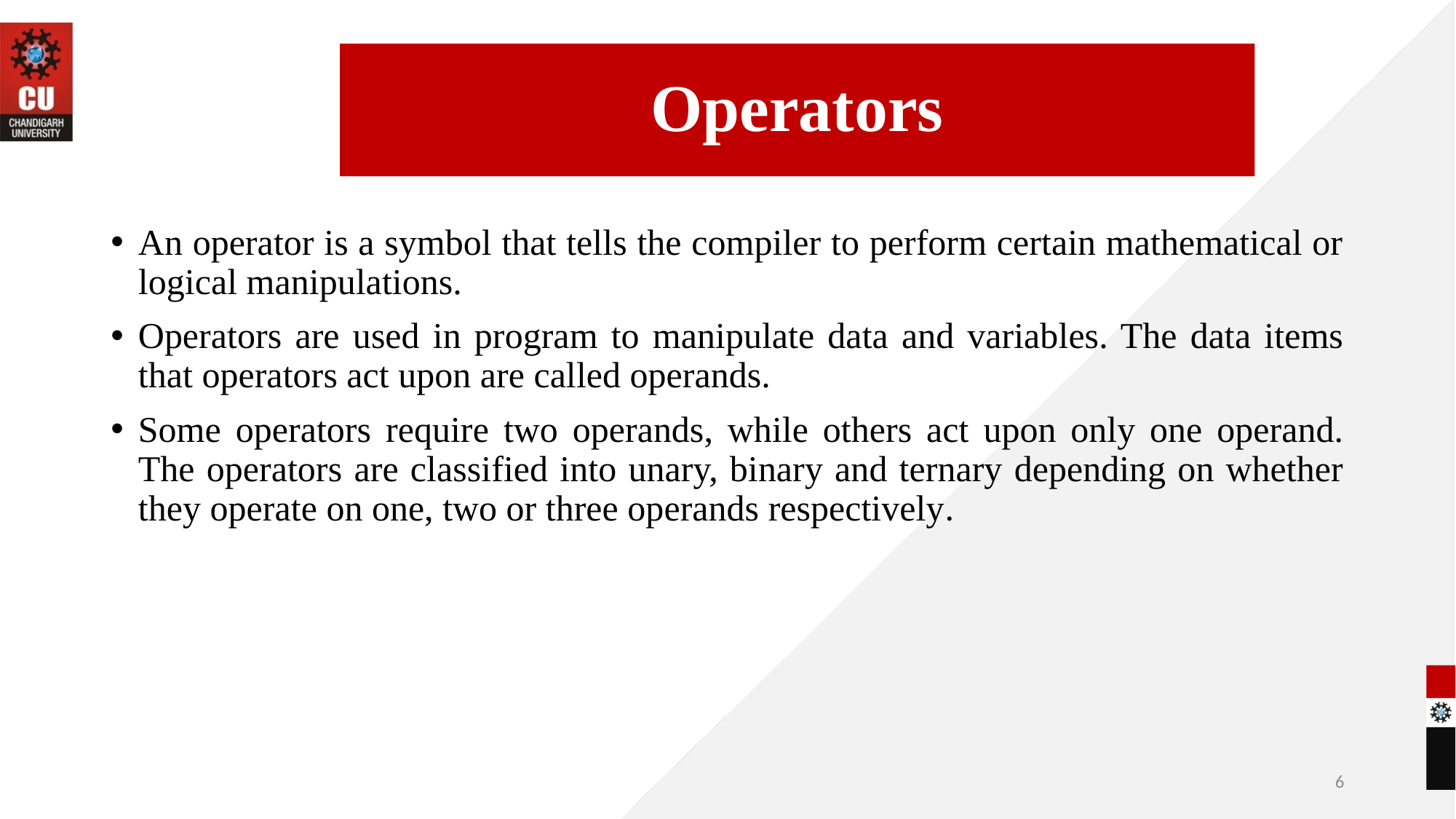

Operators
An operator is a symbol that tells the compiler to perform certain mathematical or logical manipulations.
Operators are used in program to manipulate data and variables. The data items that operators act upon are called operands.
Some operators require two operands, while others act upon only one operand. The operators are classified into unary, binary and ternary depending on whether they operate on one, two or three operands respectively.

09-06-2022
6